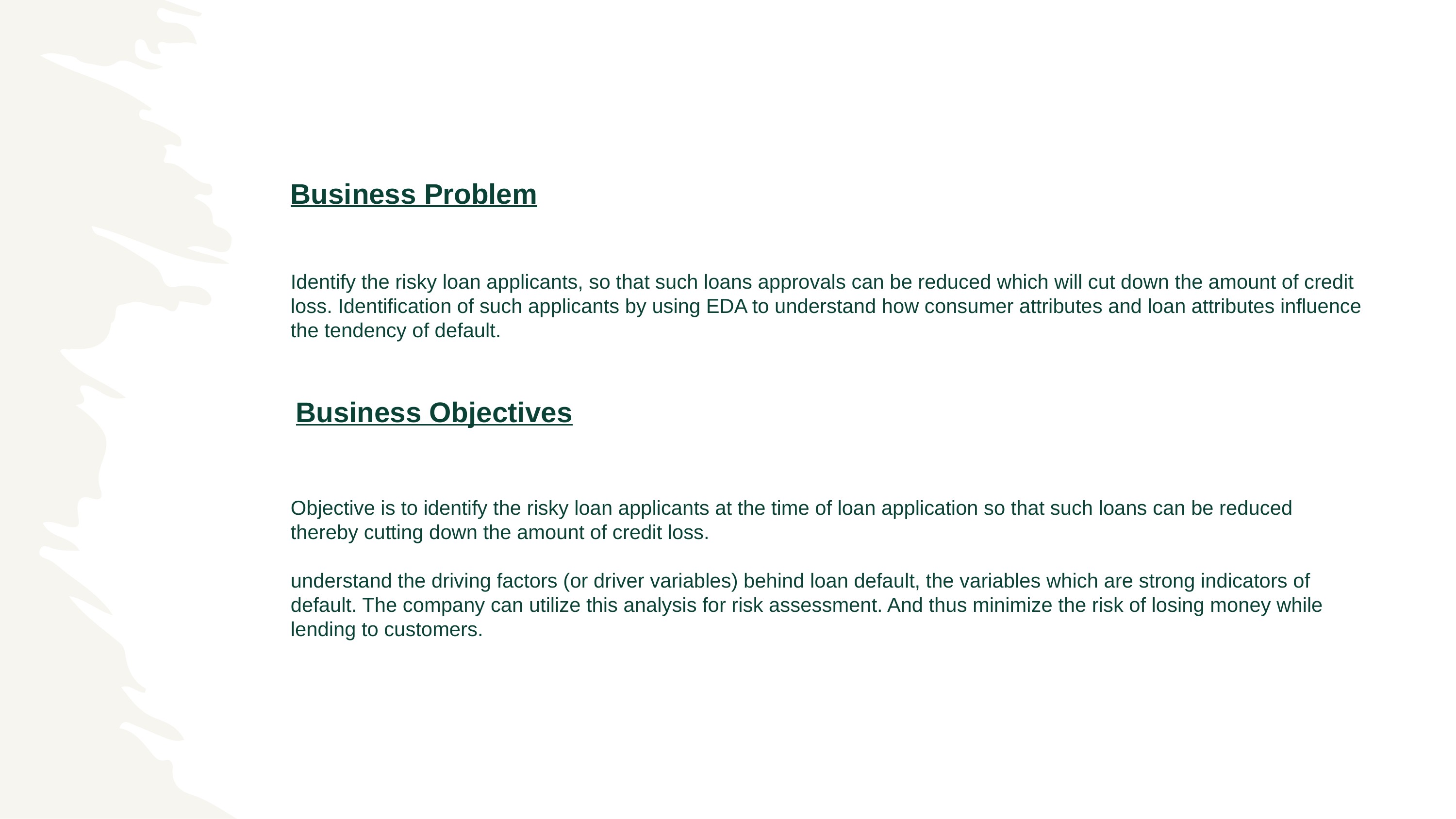

Business Problem
Identify the risky loan applicants, so that such loans approvals can be reduced which will cut down the amount of credit loss. Identification of such applicants by using EDA to understand how consumer attributes and loan attributes influence the tendency of default.
Business Objectives
Objective is to identify the risky loan applicants at the time of loan application so that such loans can be reduced thereby cutting down the amount of credit loss.

understand the driving factors (or driver variables) behind loan default, the variables which are strong indicators of default. The company can utilize this analysis for risk assessment. And thus minimize the risk of losing money while lending to customers.